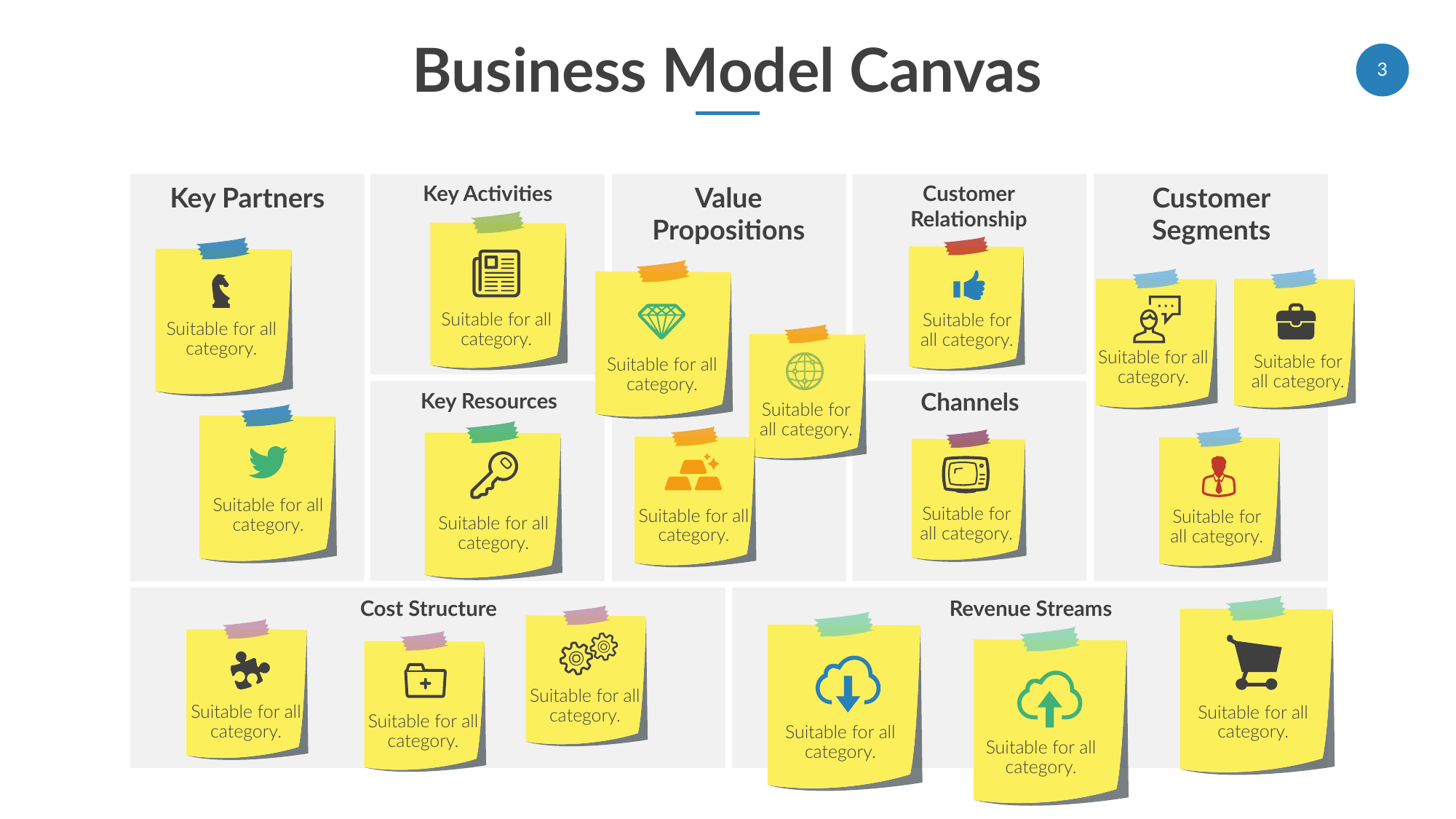

# Business Model Canvas
3

Key Partners
Value Propositions
Customer
Segments
Key Activities
Customer
Relationship

Suitable for all category.
Suitable for all category.
Suitable for all category.

Suitable for all category.
Suitable for all category.
Suitable for all category.

Key Resources
Channels
Suitable for all category.

Suitable for all category.
Suitable for all category.
Suitable for all category.
Suitable for all category.
Suitable for all category.

Cost Structure
Revenue Streams

Suitable for all category.
Suitable for all category.
Suitable for all category.
Suitable for all category.
Suitable for all category.
Suitable for all category.